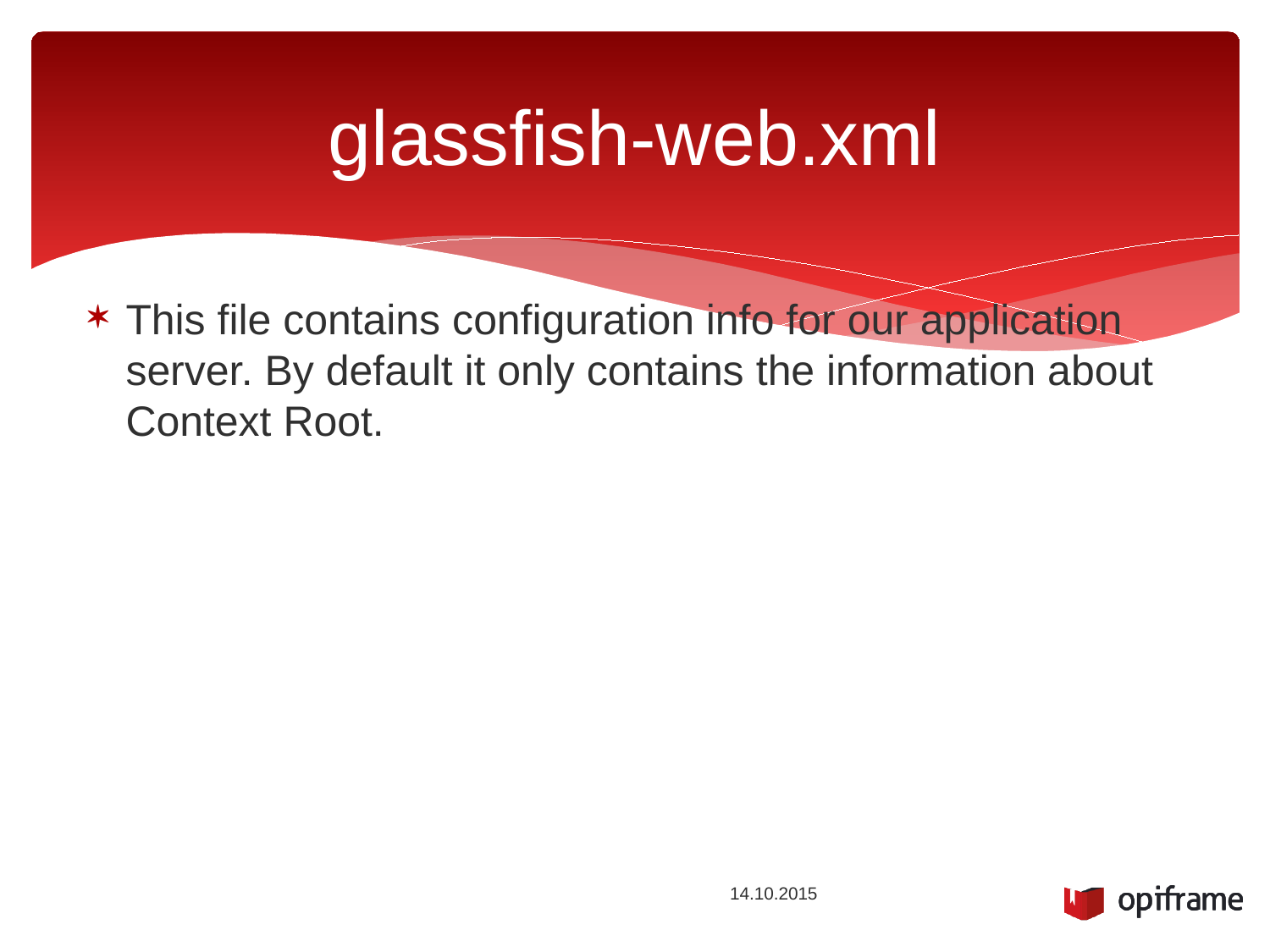

# glassfish-web.xml
This file contains configuration info for our application server. By default it only contains the information about Context Root.

14.10.2015